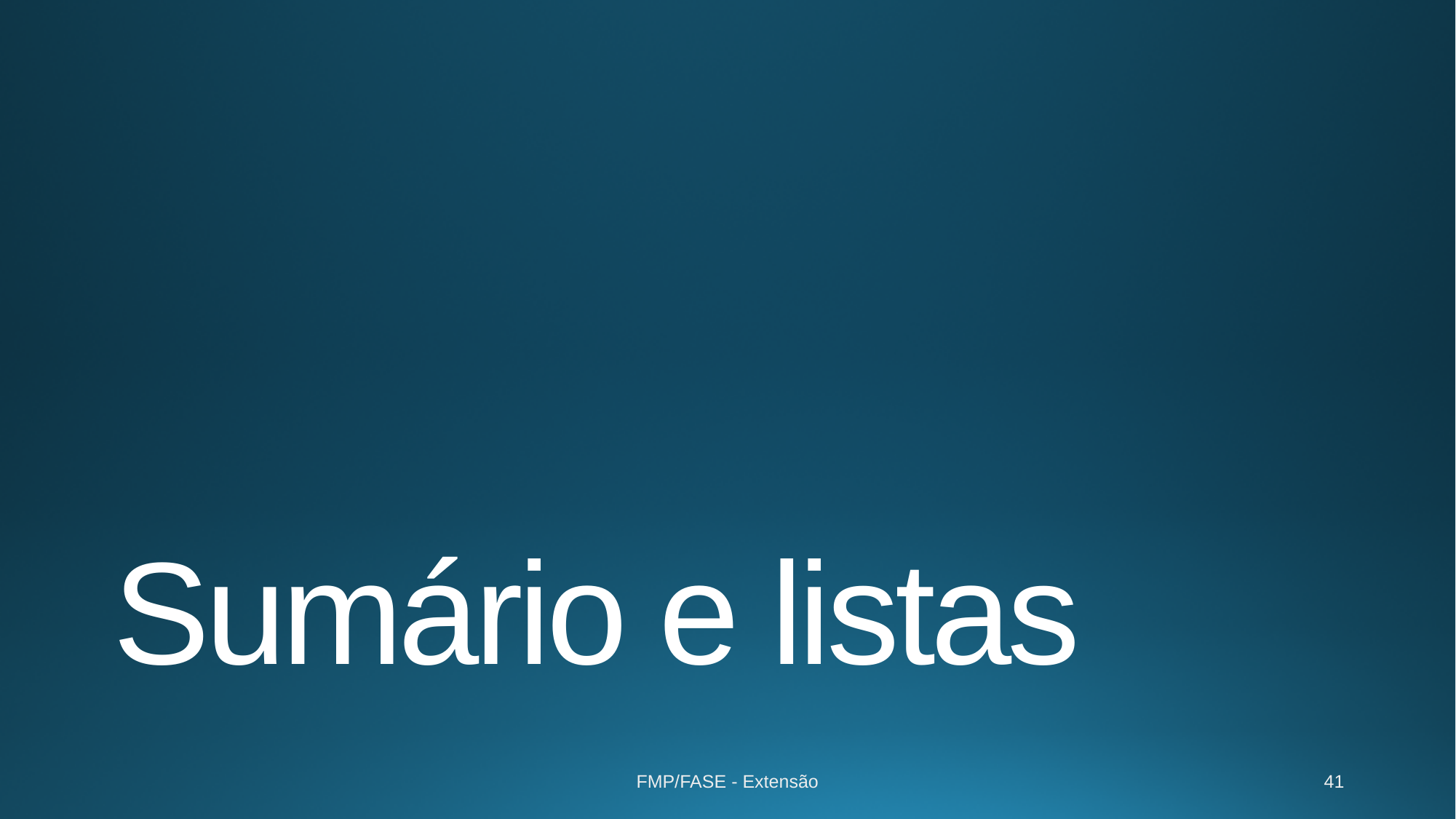

# Sumário e listas
FMP/FASE - Extensão
41